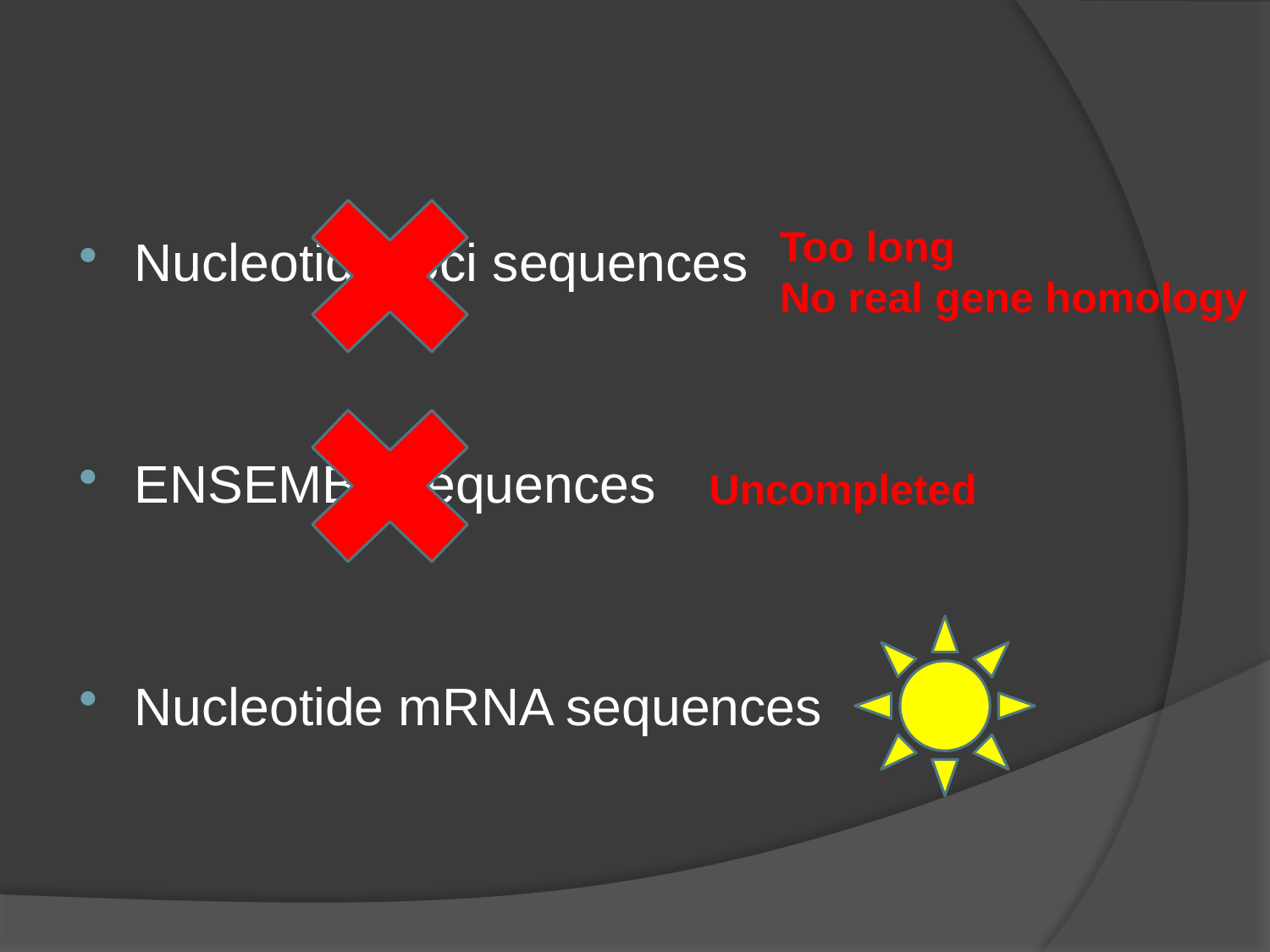

#

Too long
No real gene homology
Nucleotide loci sequences

ENSEMBL sequences

Nucleotide mRNA sequences

Uncompleted